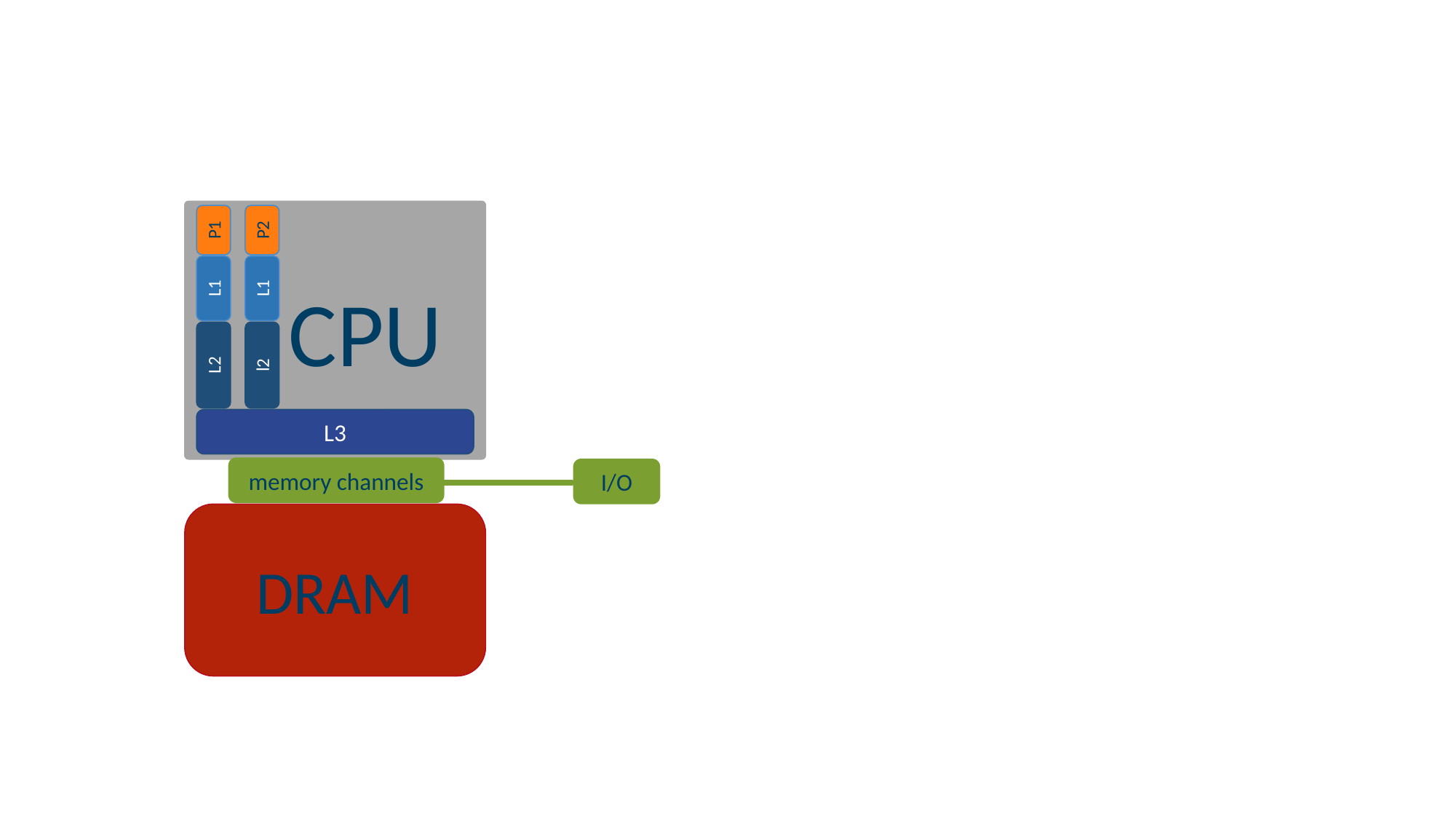

CPU
P1
P2
L1
L1
L2
l2
L3
memory channels
DRAM
I/O